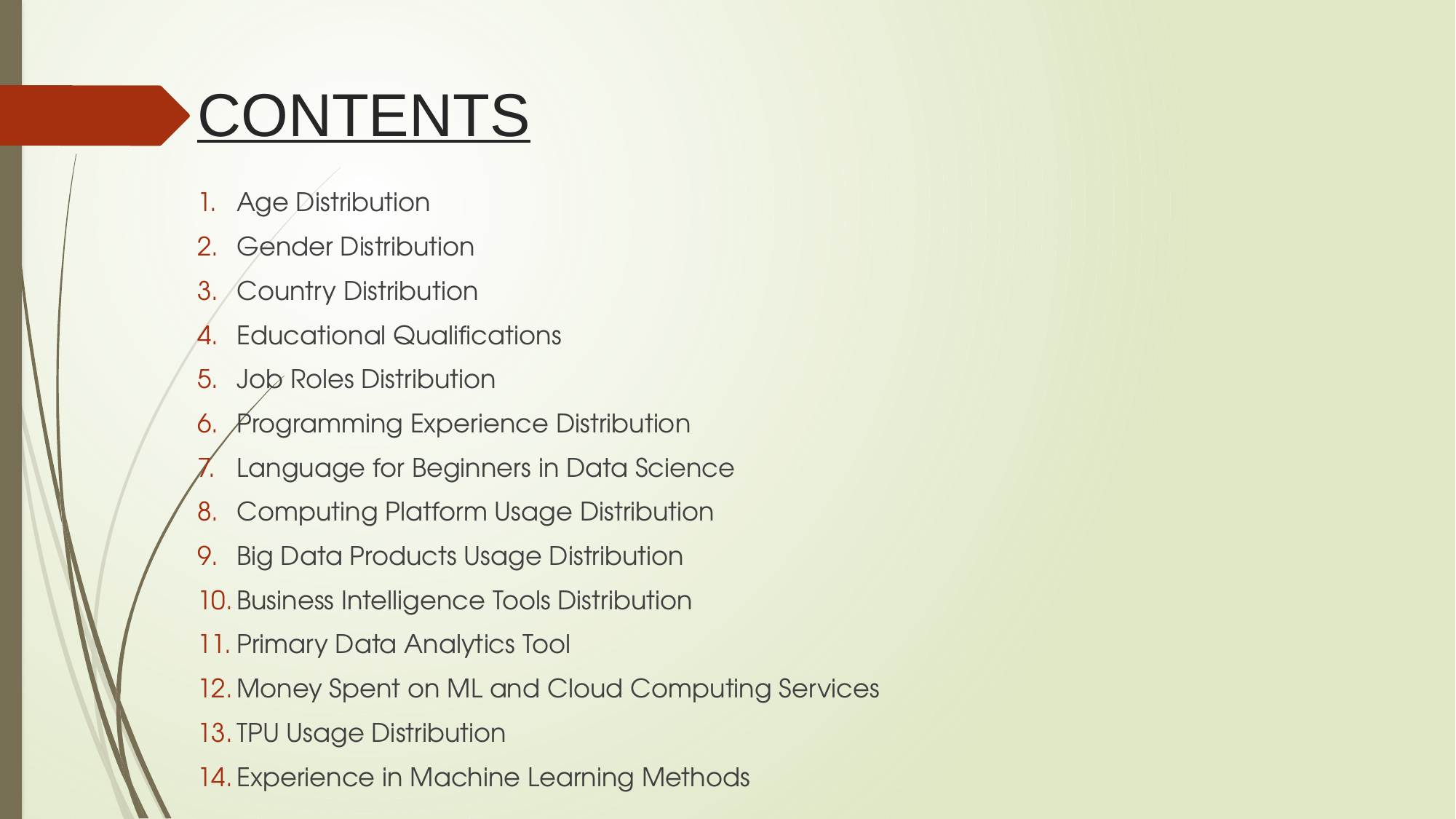

# CONTENTS
Age Distribution
Gender Distribution
Country Distribution
Educational Qualifications
Job Roles Distribution
Programming Experience Distribution
Language for Beginners in Data Science
Computing Platform Usage Distribution
Big Data Products Usage Distribution
Business Intelligence Tools Distribution
Primary Data Analytics Tool
Money Spent on ML and Cloud Computing Services
TPU Usage Distribution
Experience in Machine Learning Methods